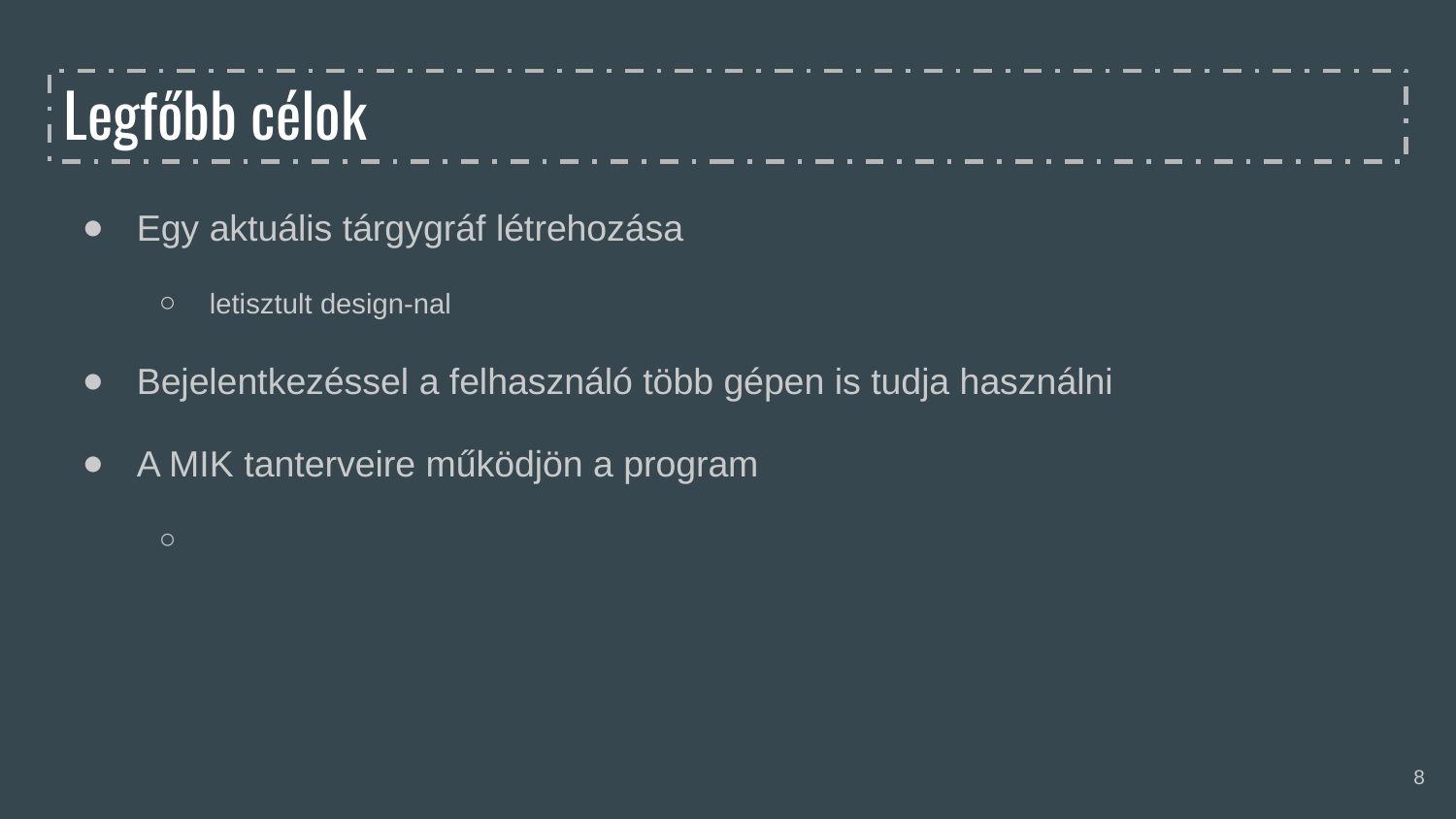

Legfőbb célok
Egy aktuális tárgygráf létrehozása
letisztult design-nal
Bejelentkezéssel a felhasználó több gépen is tudja használni
A MIK tanterveire működjön a program

8